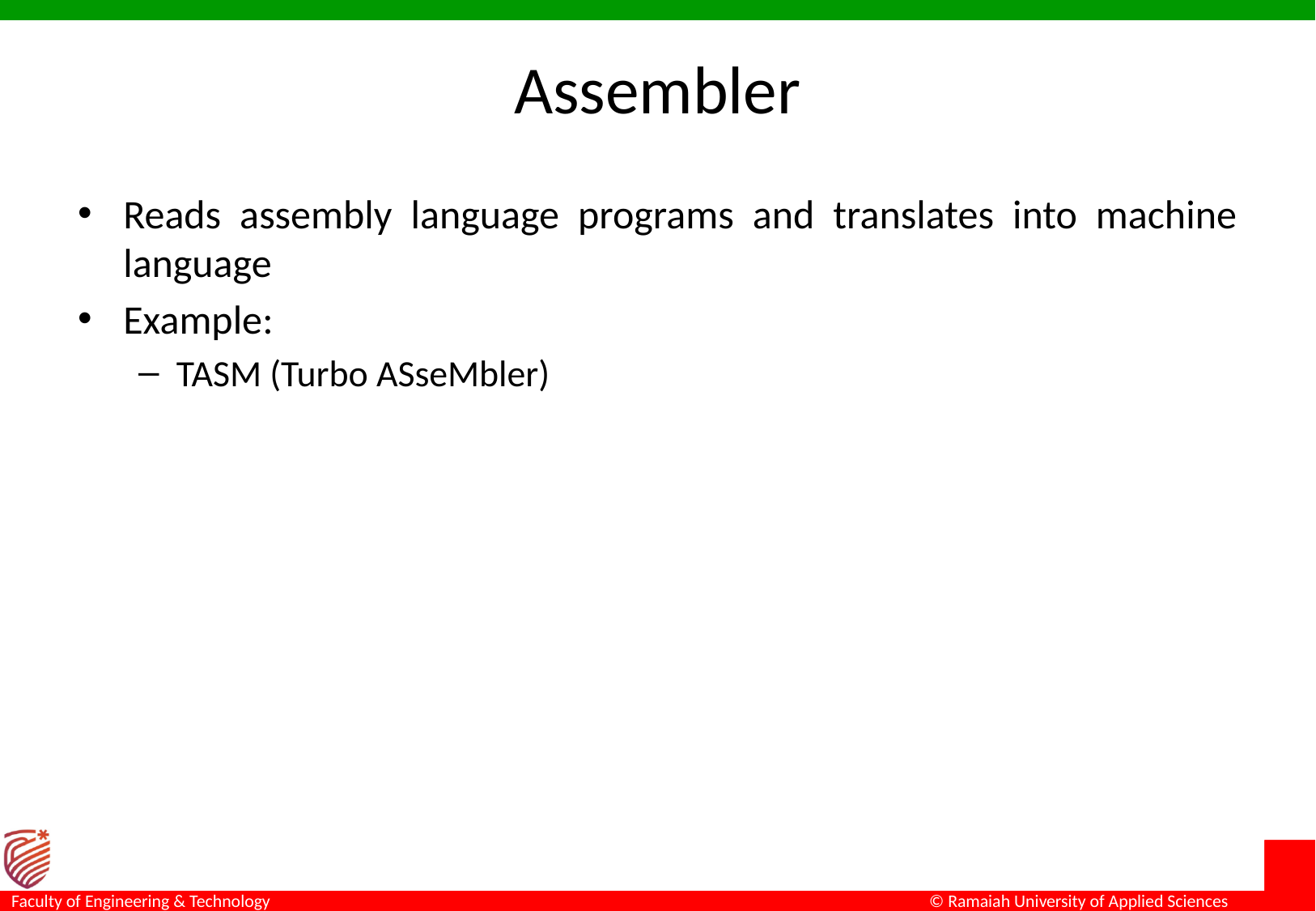

# Assembler
Reads assembly language programs and translates into machine language
Example:
TASM (Turbo ASseMbler)